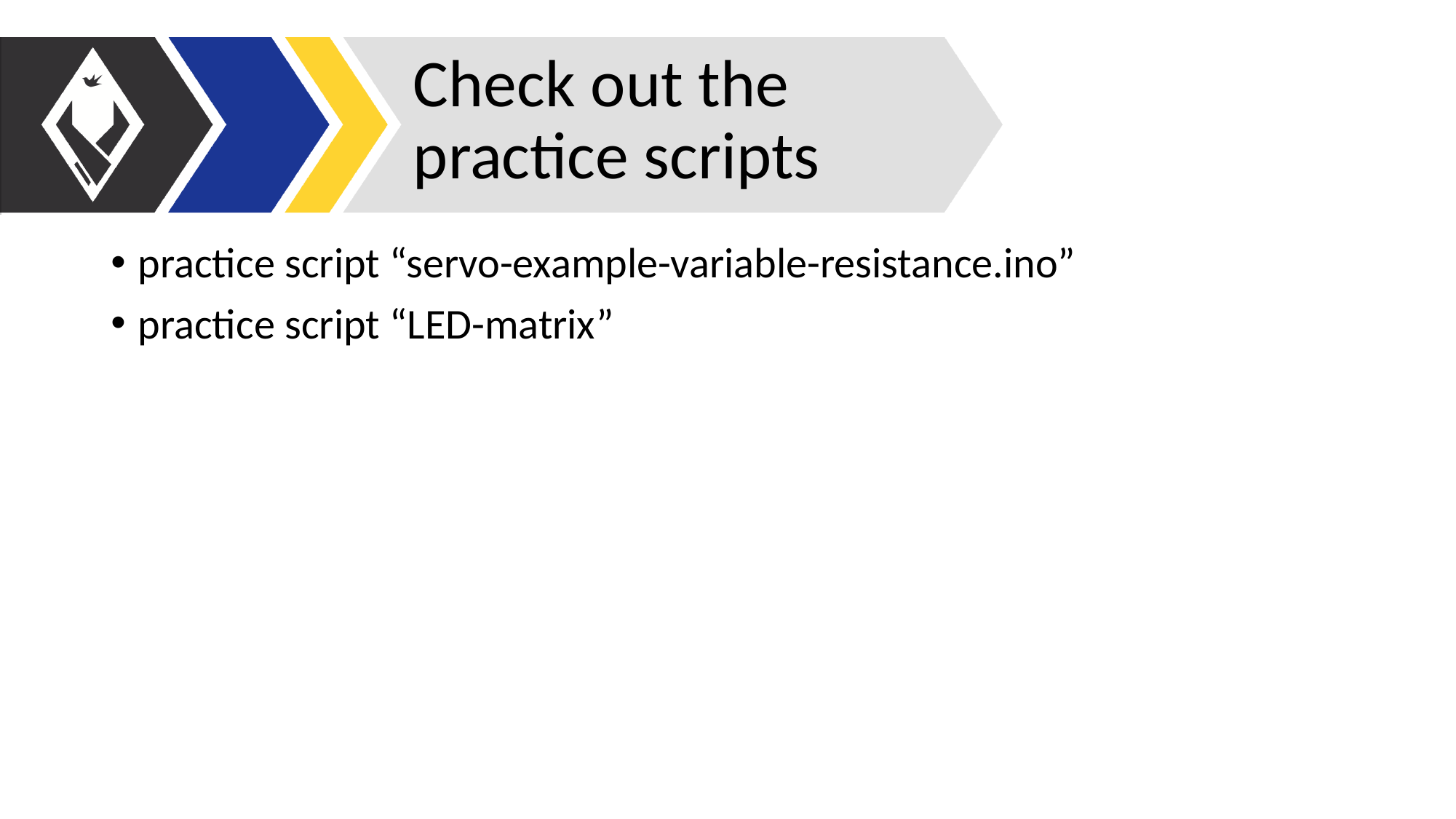

# Check out the practice scripts
practice script “servo-example-variable-resistance.ino”
practice script “LED-matrix”